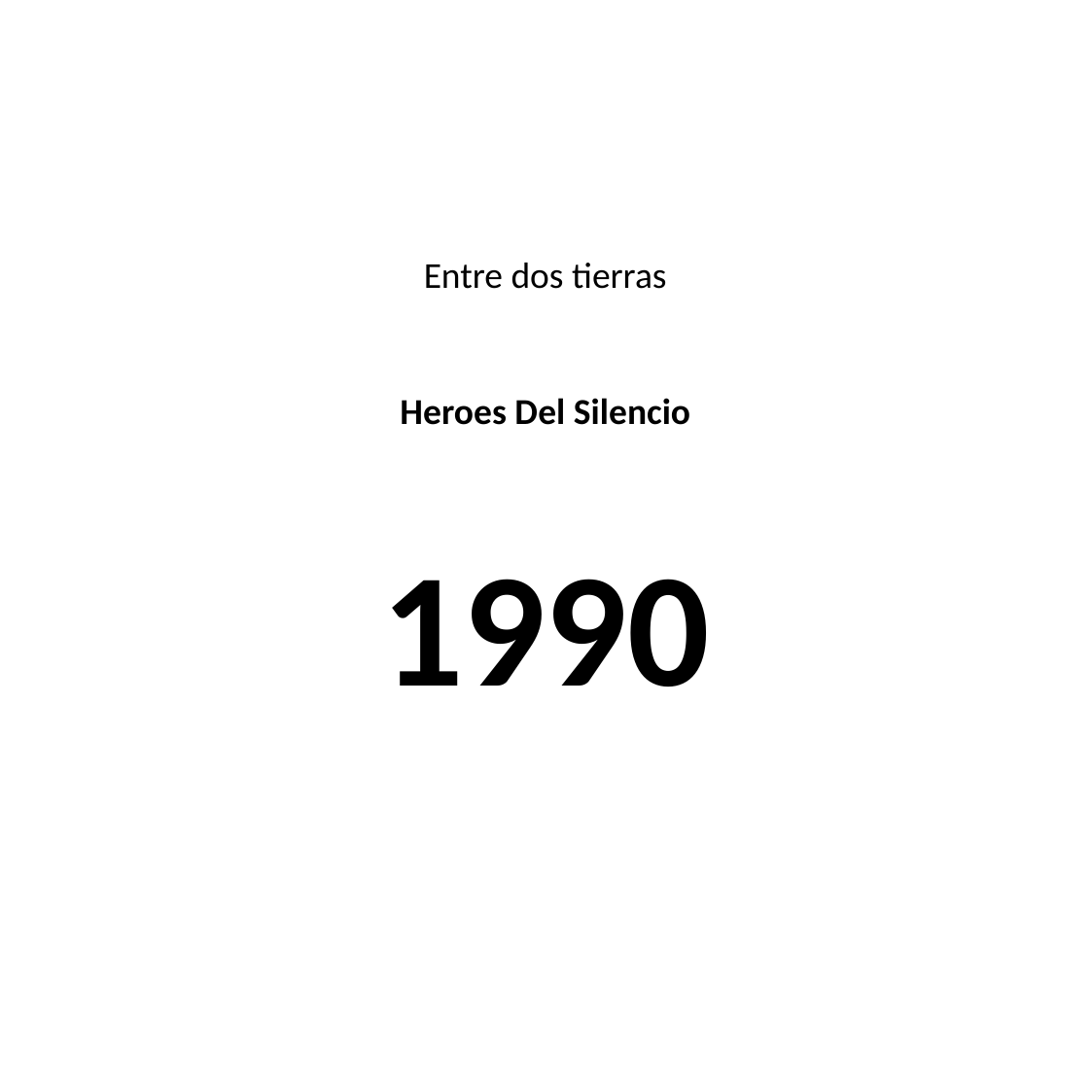

#

Entre dos tierras

Heroes Del Silencio

1990